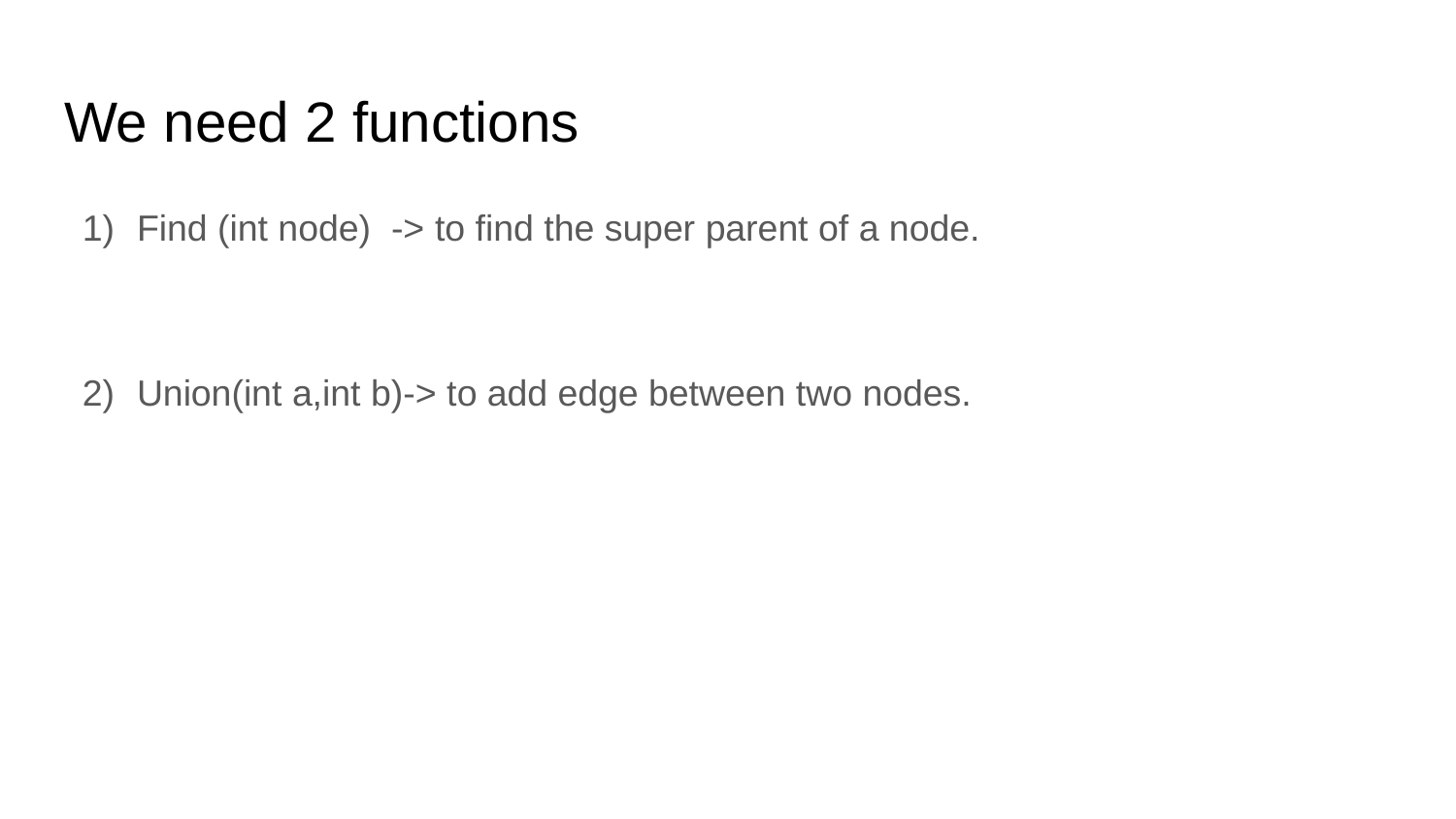

# We need 2 functions
Find (int node)  -> to find the super parent of a node.

Union(int a,int b)-> to add edge between two nodes.